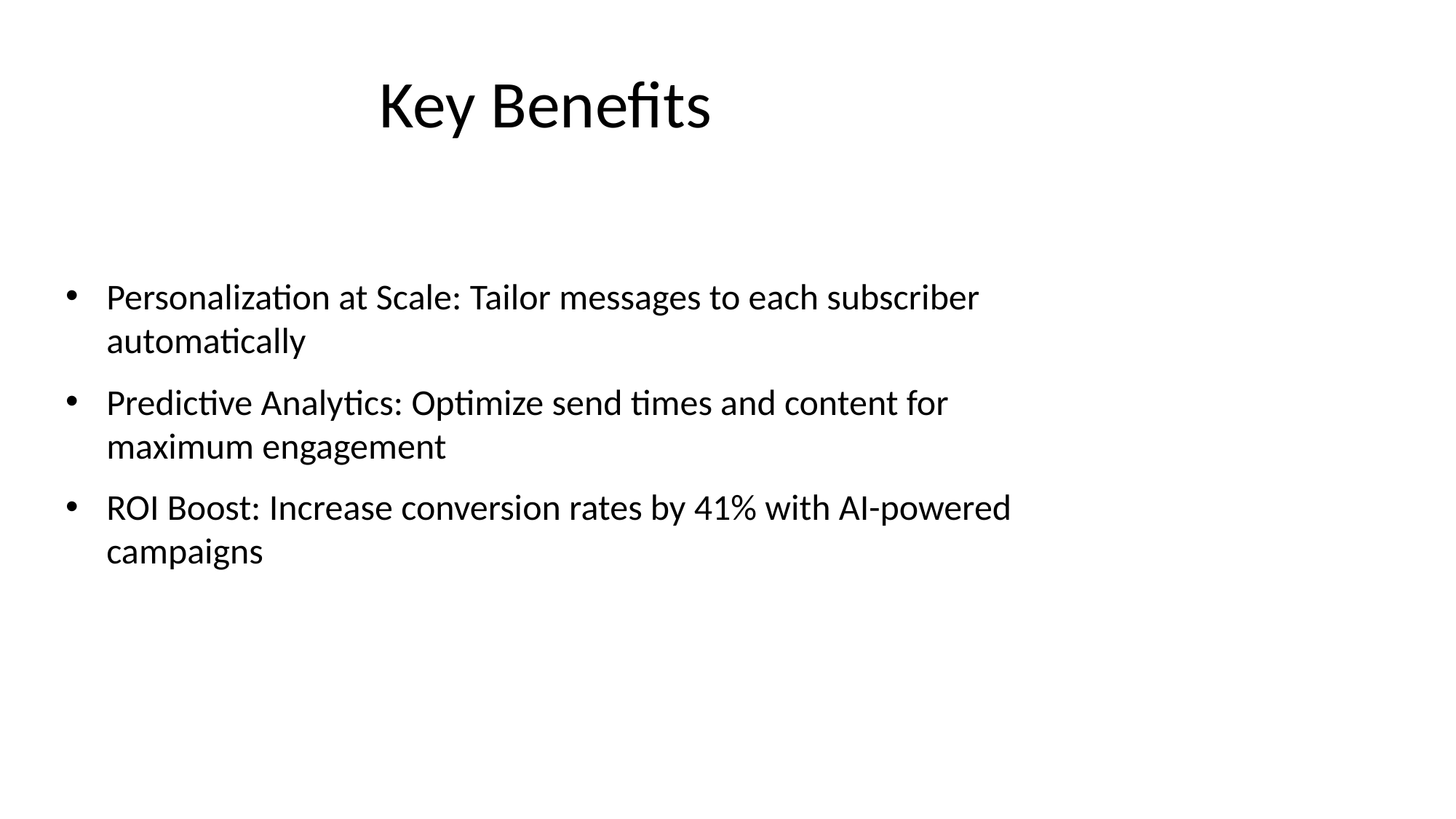

# Key Benefits

Personalization at Scale: Tailor messages to each subscriber automatically
Predictive Analytics: Optimize send times and content for maximum engagement
ROI Boost: Increase conversion rates by 41% with AI-powered campaigns